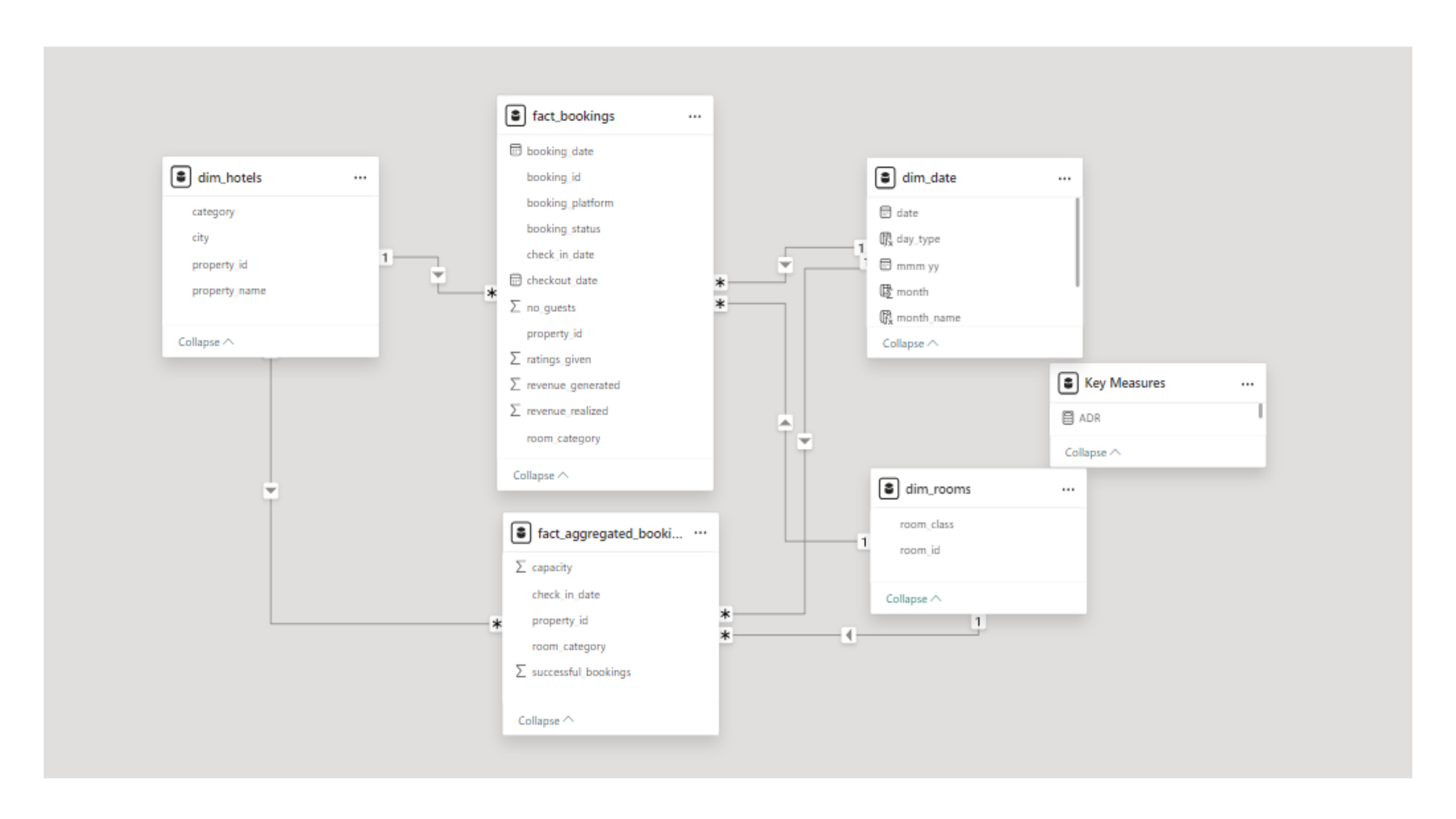

Back to Agenda
Briefly elaborate on what you want to discuss.